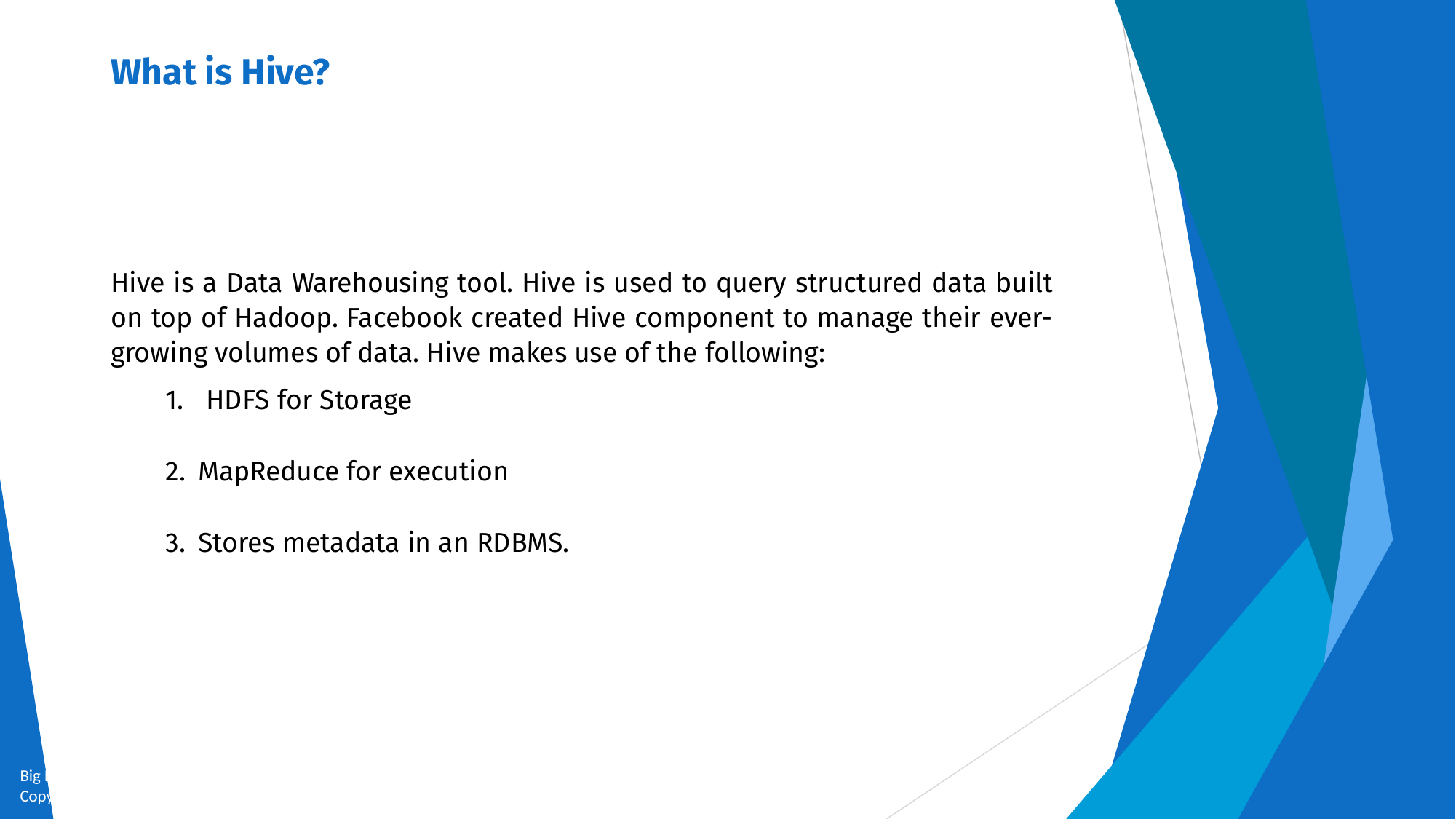

# What is Hive?
Hive is a Data Warehousing tool. Hive is used to query structured data built  on top of Hadoop. Facebook created Hive component to manage their ever-  growing volumes of data. Hive makes use of the following:
HDFS for Storage

MapReduce for execution

Stores metadata in an RDBMS.
Big Data and Analytics by Seema Acharya and Subhashini Chellappan
Copyright 2015, WILEY INDIA PVT. LTD.